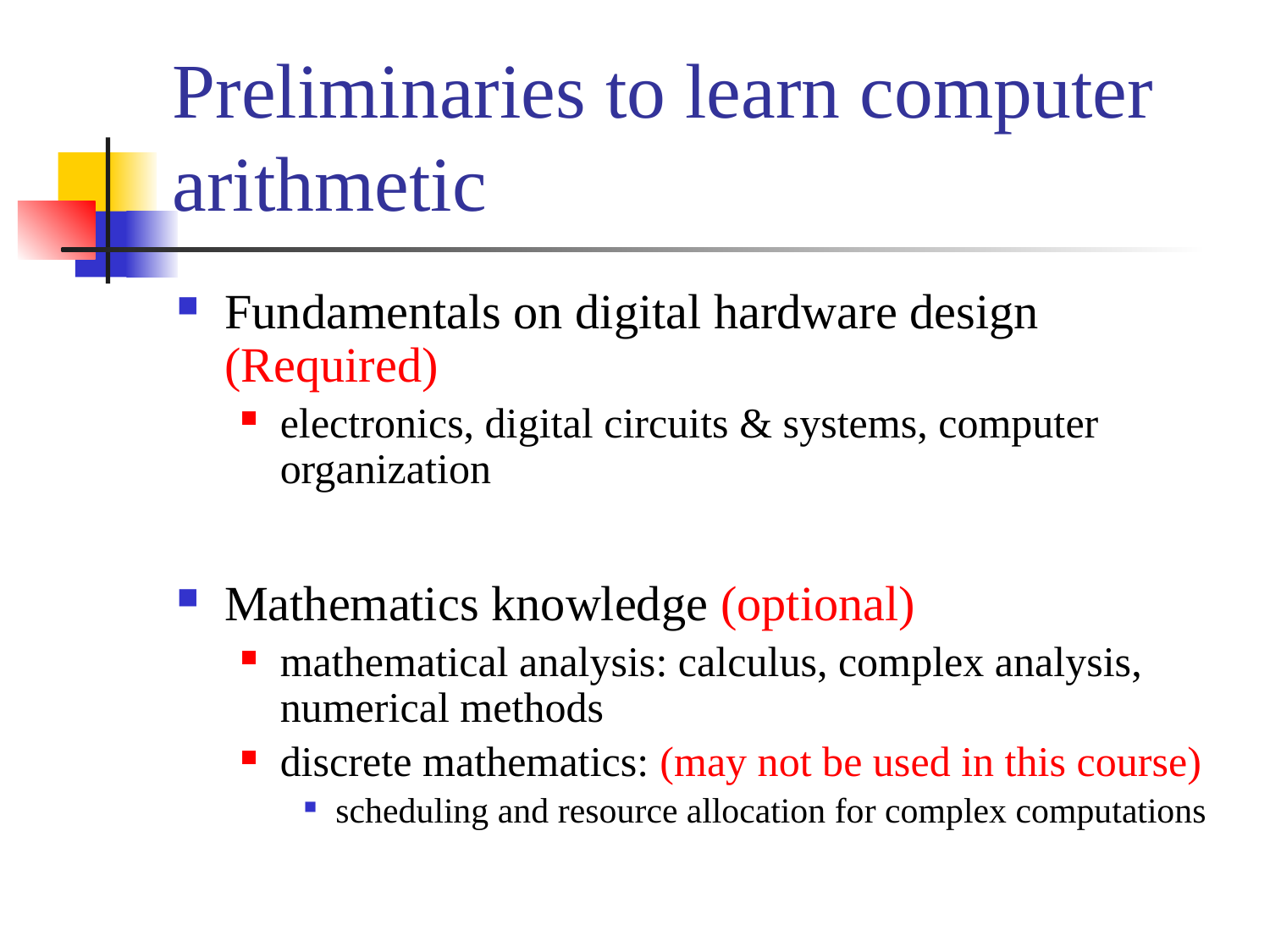

# Preliminaries to learn computer arithmetic
Fundamentals on digital hardware design (Required)
electronics, digital circuits & systems, computer organization

Mathematics knowledge (optional)
mathematical analysis: calculus, complex analysis, numerical methods
discrete mathematics: (may not be used in this course)
scheduling and resource allocation for complex computations